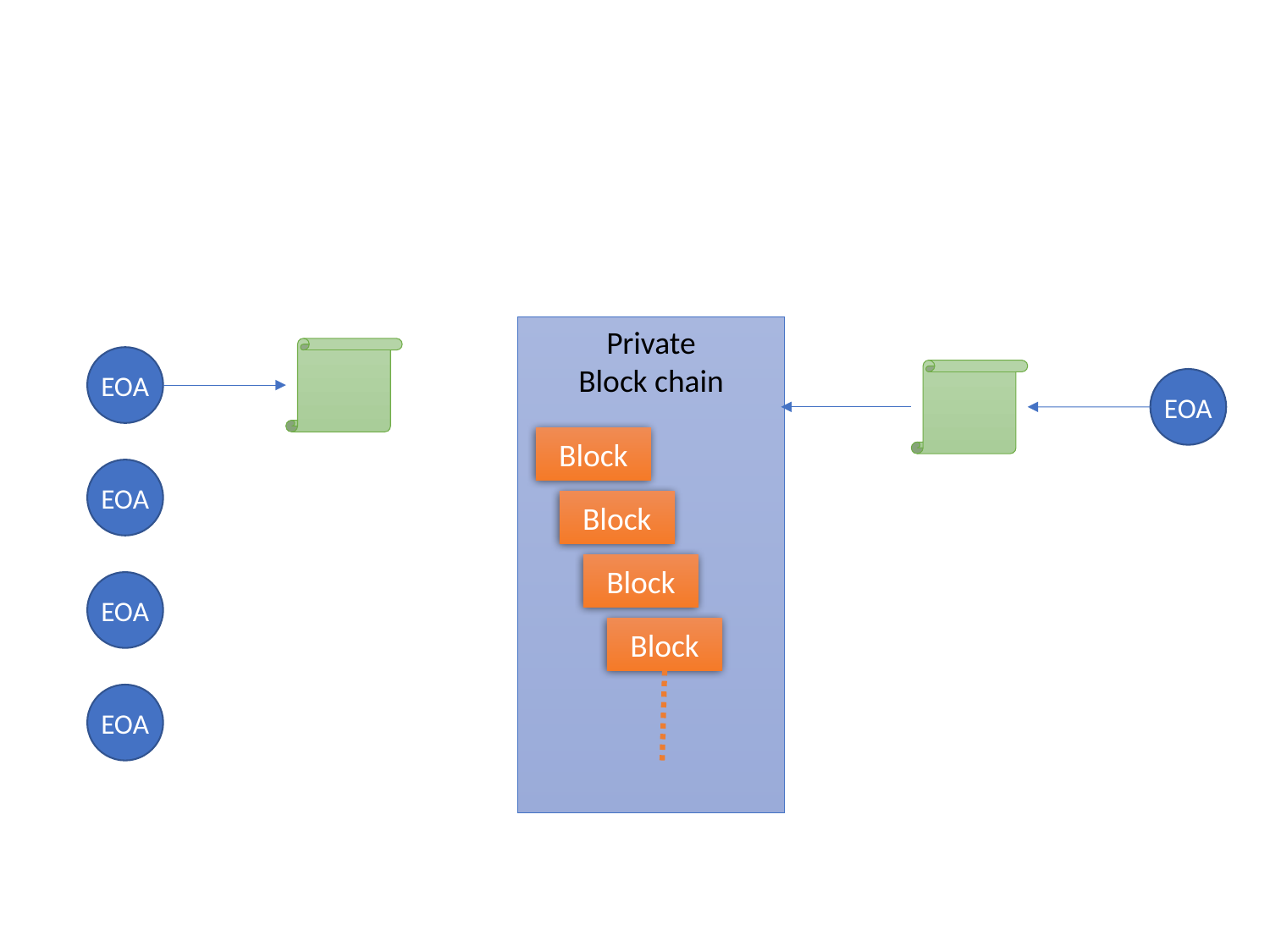

#
Private
Block chain

EOA

EOA
Block
EOA
Block
Block
EOA
Block
EOA